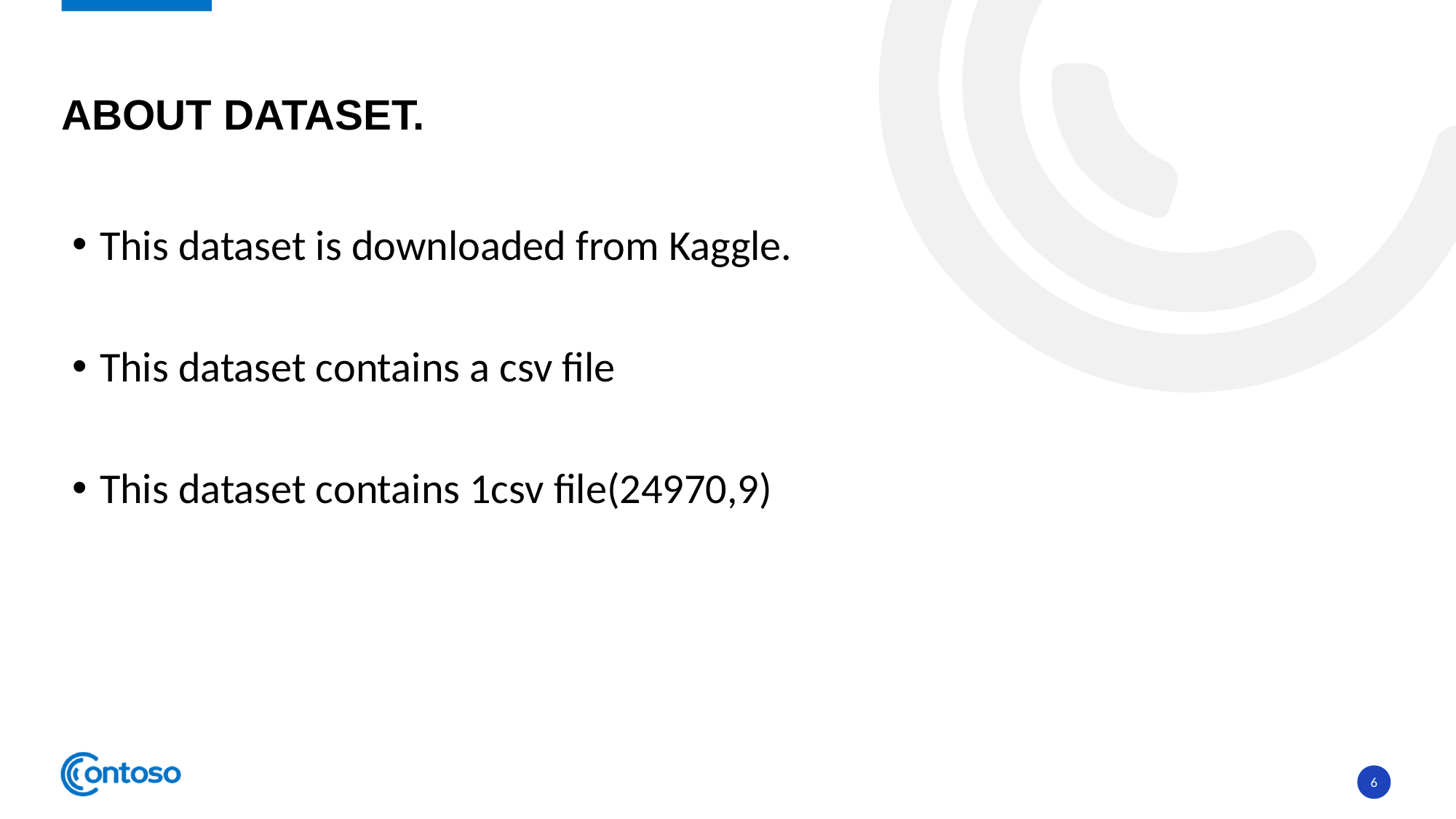

# ABOUT DATASET.
This dataset is downloaded from Kaggle.

This dataset contains a csv file

This dataset contains 1csv file(24970,9)

6